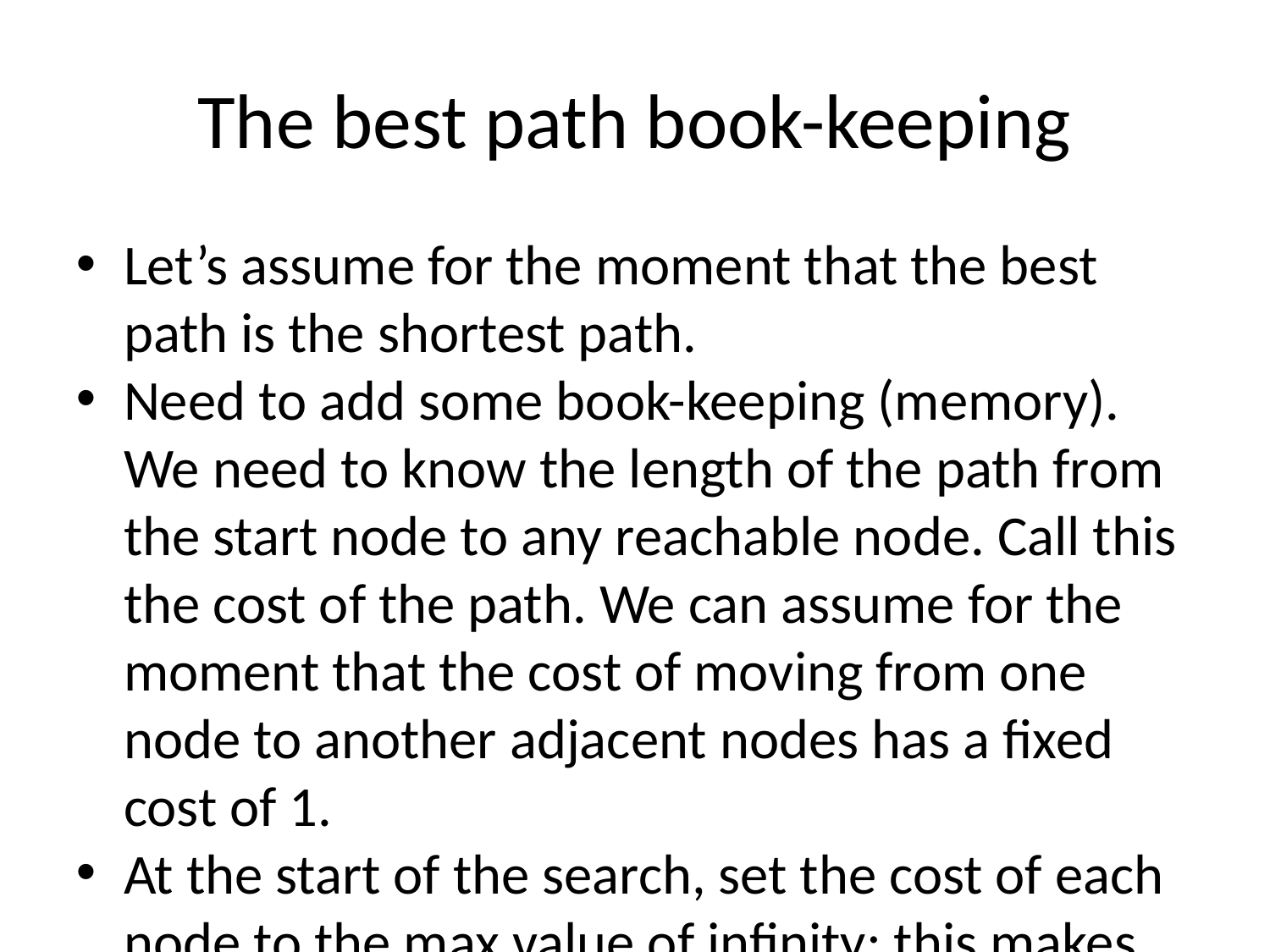

The best path book-keeping
Let’s assume for the moment that the best path is the shortest path.
Need to add some book-keeping (memory). We need to know the length of the path from the start node to any reachable node. Call this the cost of the path. We can assume for the moment that the cost of moving from one node to another adjacent nodes has a fixed cost of 1.
At the start of the search, set the cost of each node to the max value of infinity; this makes any path shorter than that. Also set the cost of the start_node to 0.
In implementation there will need to be new properties or states for all nodes.